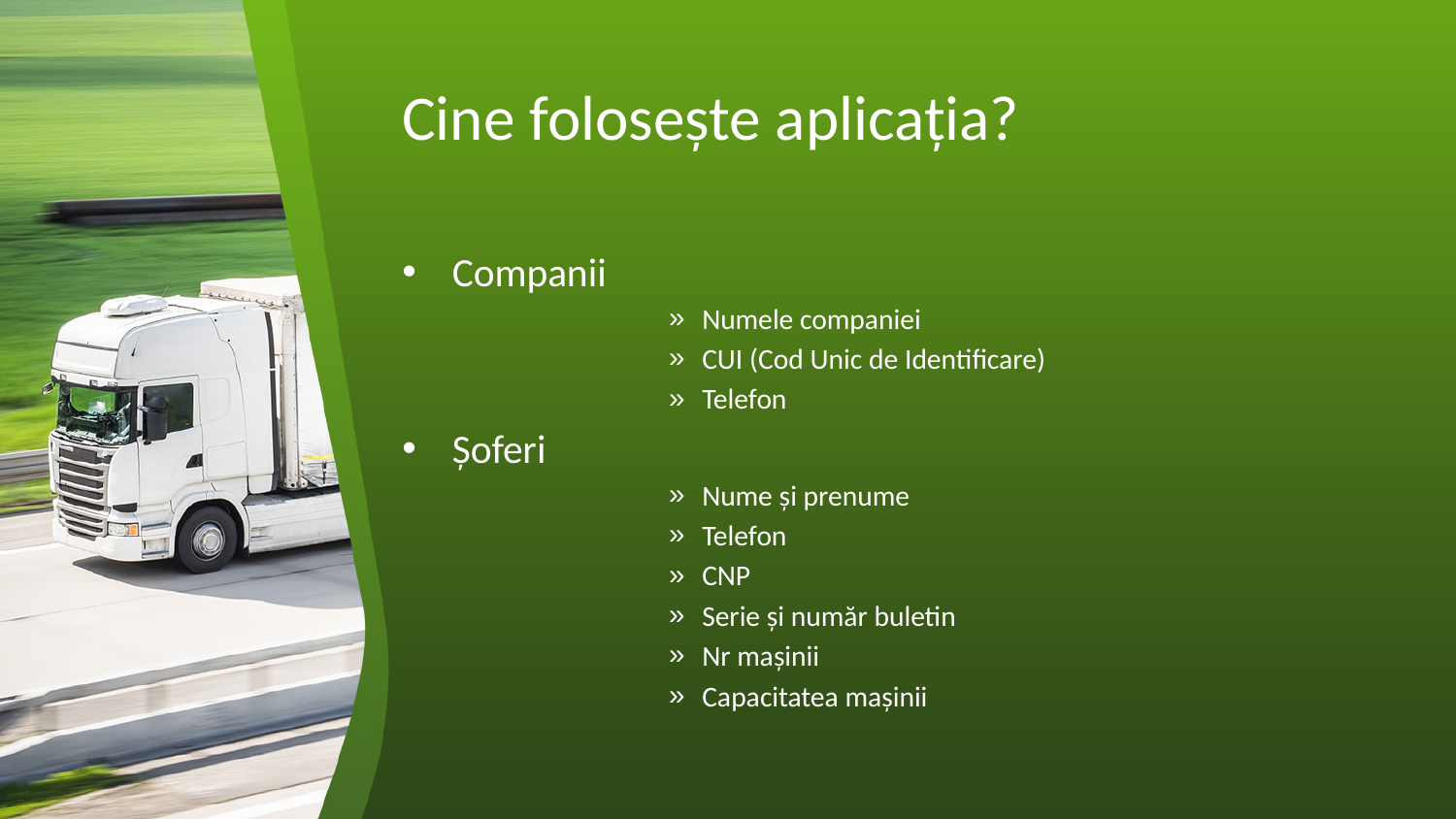

# Cine folosește aplicația?
Companii
Numele companiei
CUI (Cod Unic de Identificare)
Telefon
Șoferi
Nume și prenume
Telefon
CNP
Serie și număr buletin
Nr mașinii
Capacitatea mașinii